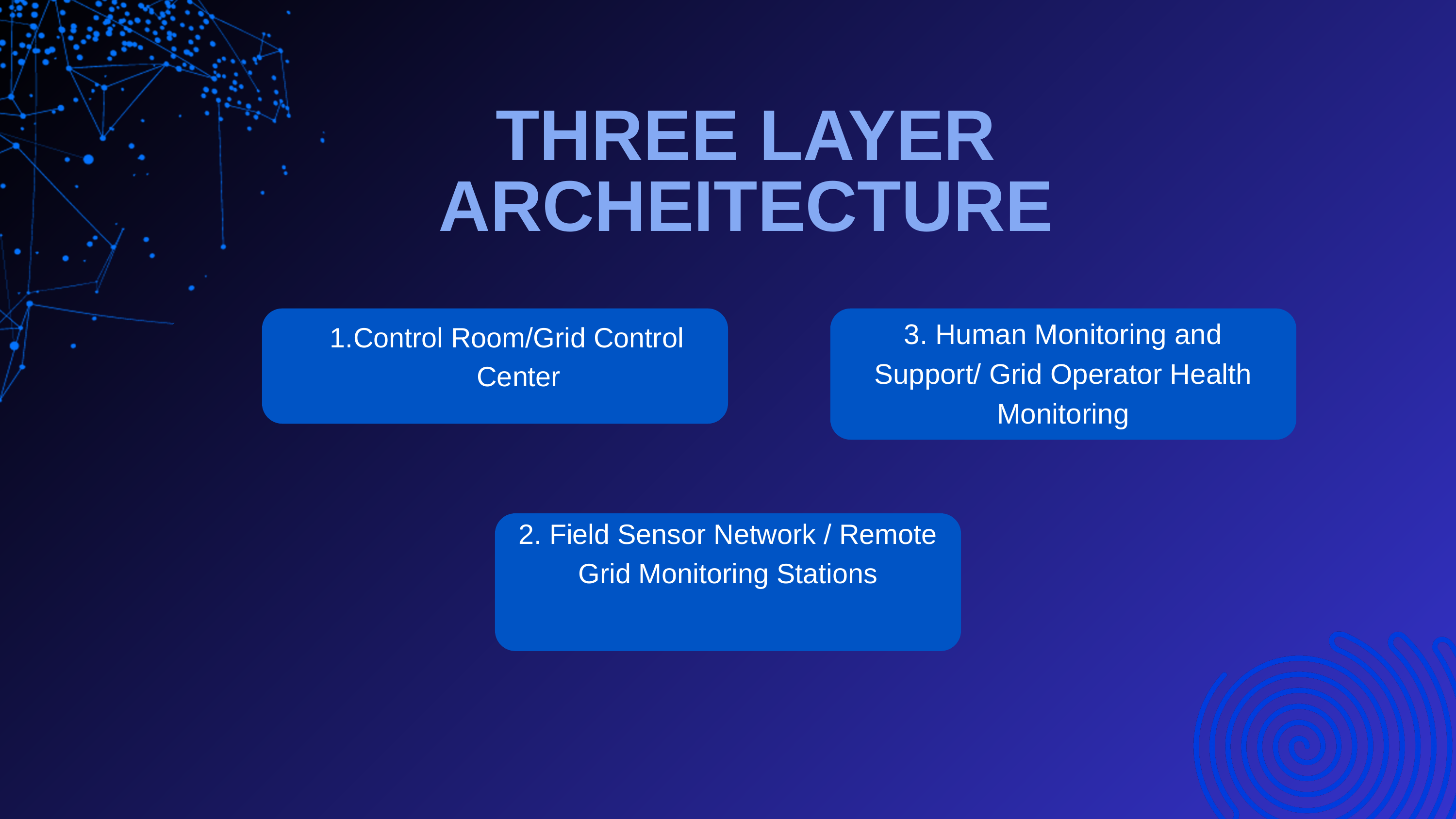

THREE LAYER ARCHEITECTURE

Control Room/Grid Control Center

3. Human Monitoring and Support/ Grid Operator Health Monitoring

2. Field Sensor Network / Remote Grid Monitoring Stations